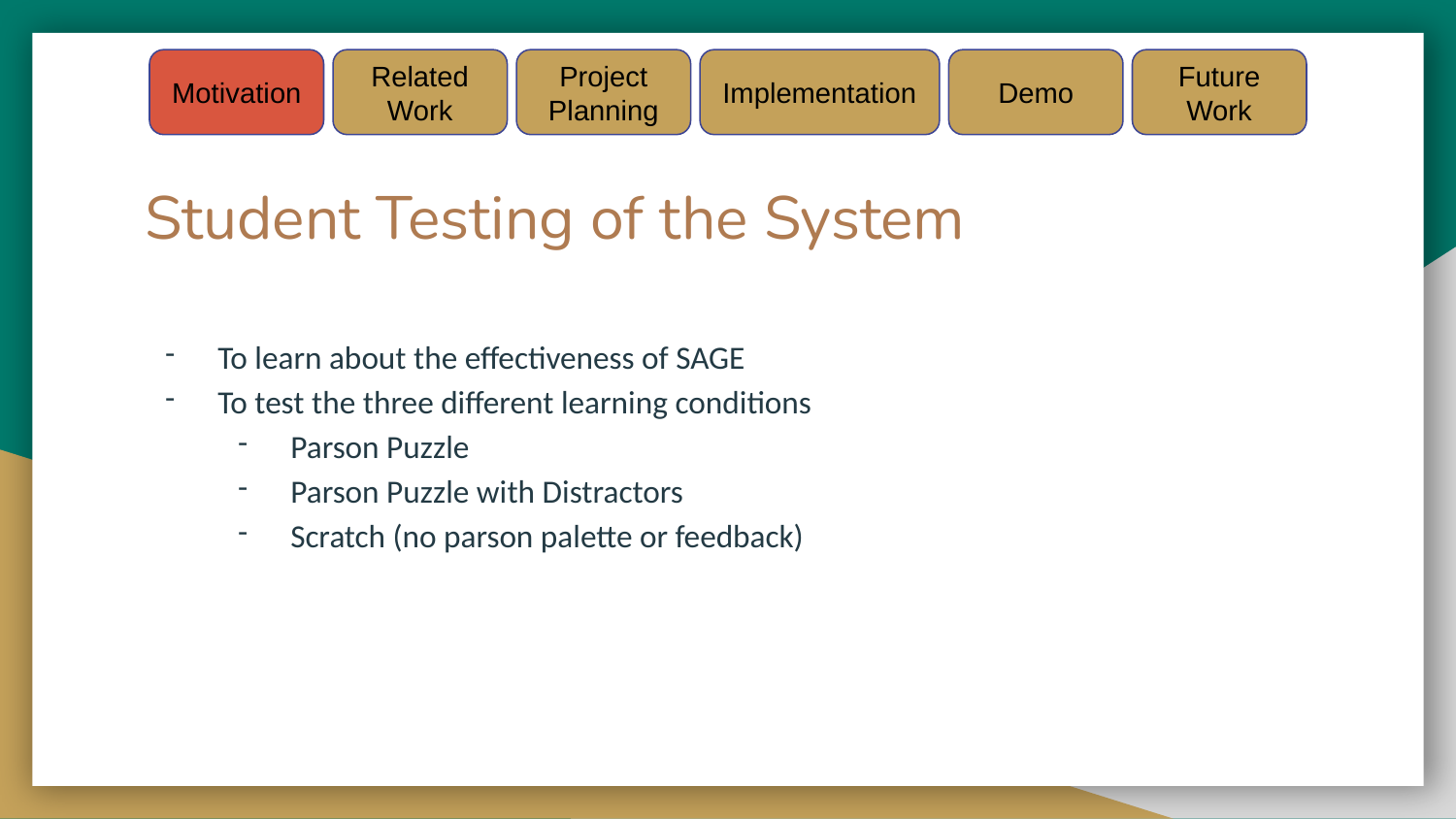

Motivation
Related Work
Project Planning
Implementation
Demo
Future Work
# Student Testing of the System
To learn about the effectiveness of SAGE
To test the three different learning conditions
Parson Puzzle
Parson Puzzle with Distractors
Scratch (no parson palette or feedback)